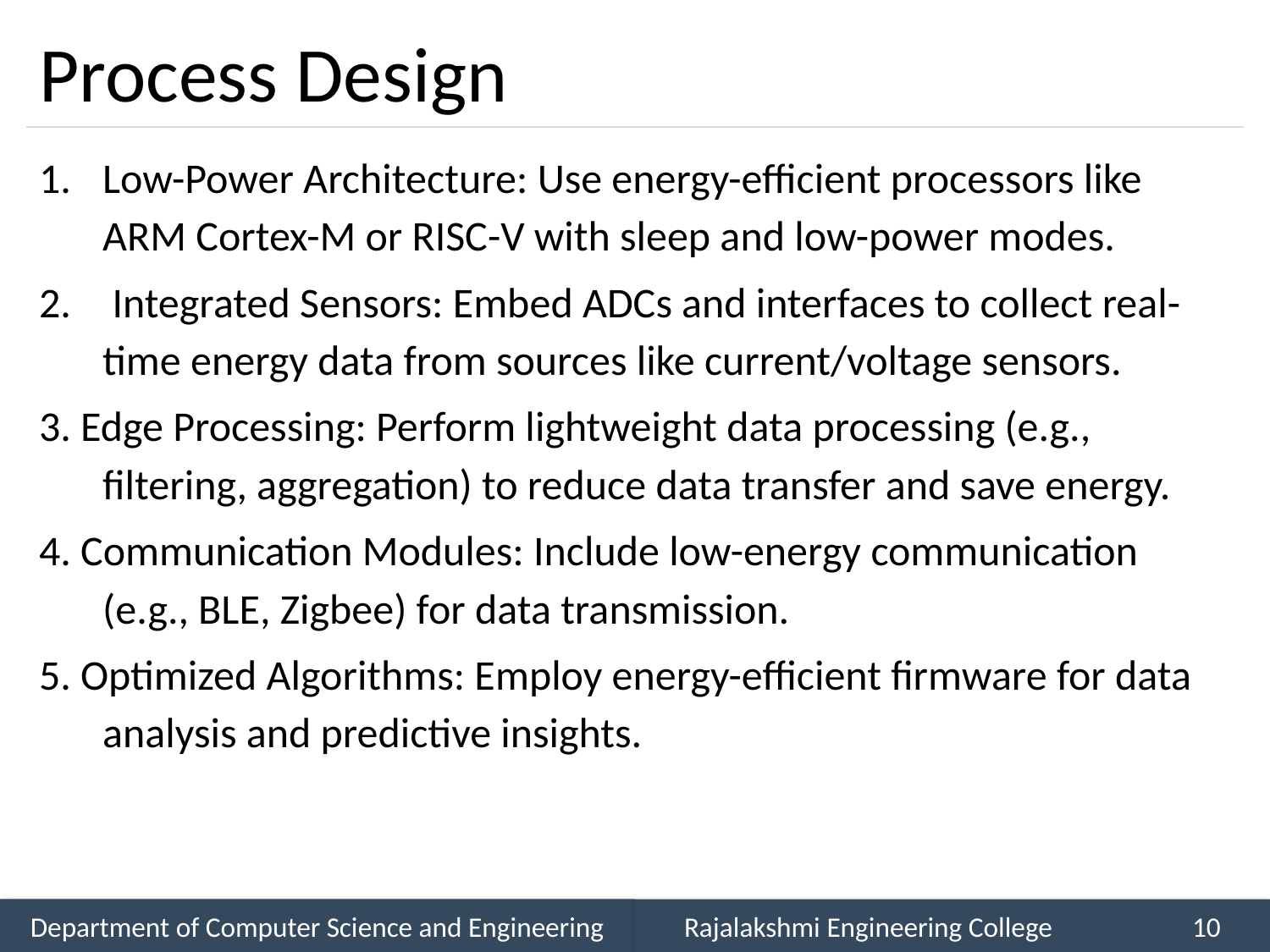

# Process Design
Low-Power Architecture: Use energy-efficient processors like ARM Cortex-M or RISC-V with sleep and low-power modes.
 Integrated Sensors: Embed ADCs and interfaces to collect real-time energy data from sources like current/voltage sensors.
3. Edge Processing: Perform lightweight data processing (e.g., filtering, aggregation) to reduce data transfer and save energy.
4. Communication Modules: Include low-energy communication (e.g., BLE, Zigbee) for data transmission.
5. Optimized Algorithms: Employ energy-efficient firmware for data analysis and predictive insights.